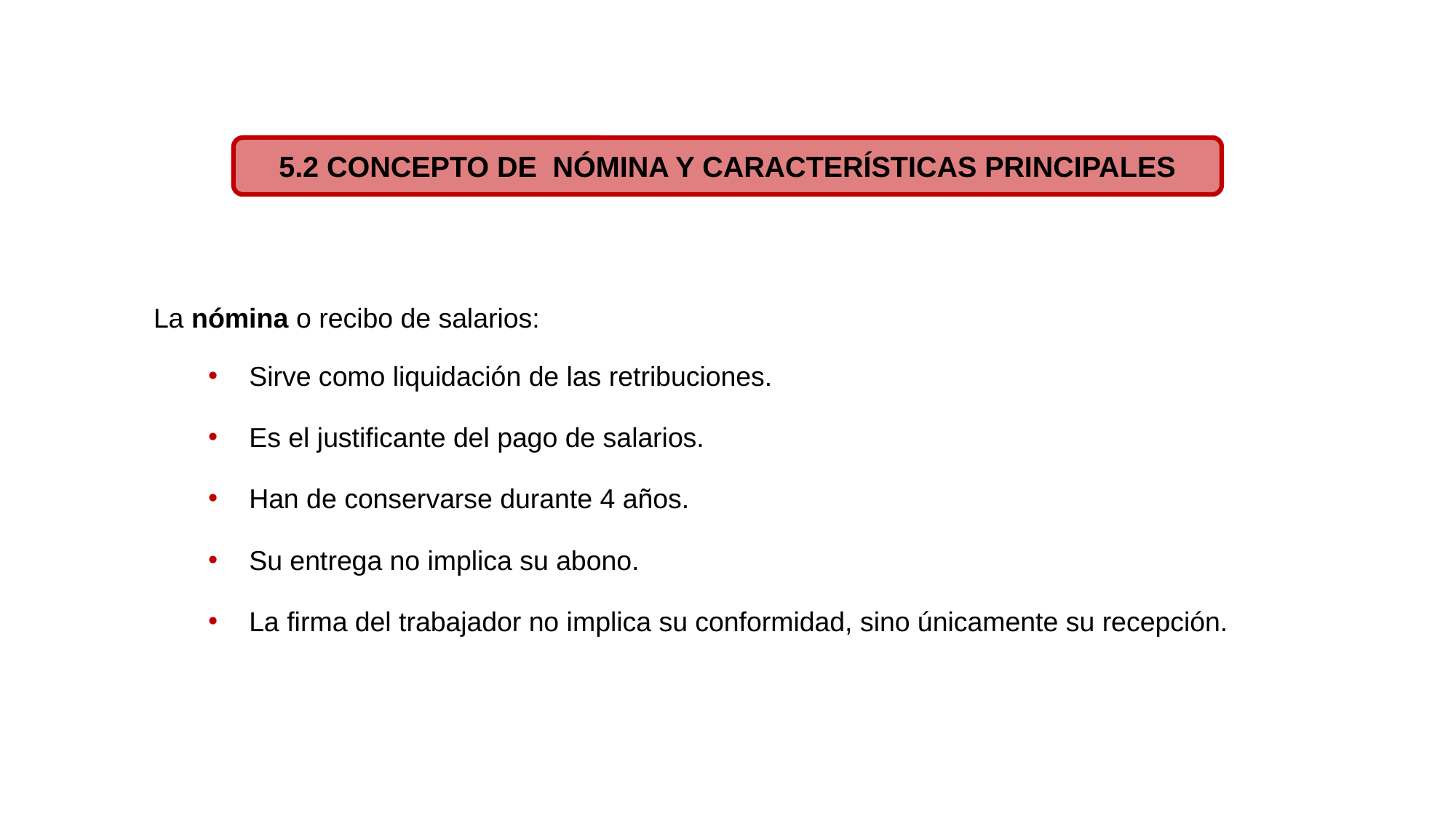

5.2 CONCEPTO DE  NÓMINA Y CARACTERÍSTICAS PRINCIPALES
La nómina o recibo de salarios:
Sirve como liquidación de las retribuciones.
Es el justificante del pago de salarios.
Han de conservarse durante 4 años.
Su entrega no implica su abono.
La firma del trabajador no implica su conformidad, sino únicamente su recepción.